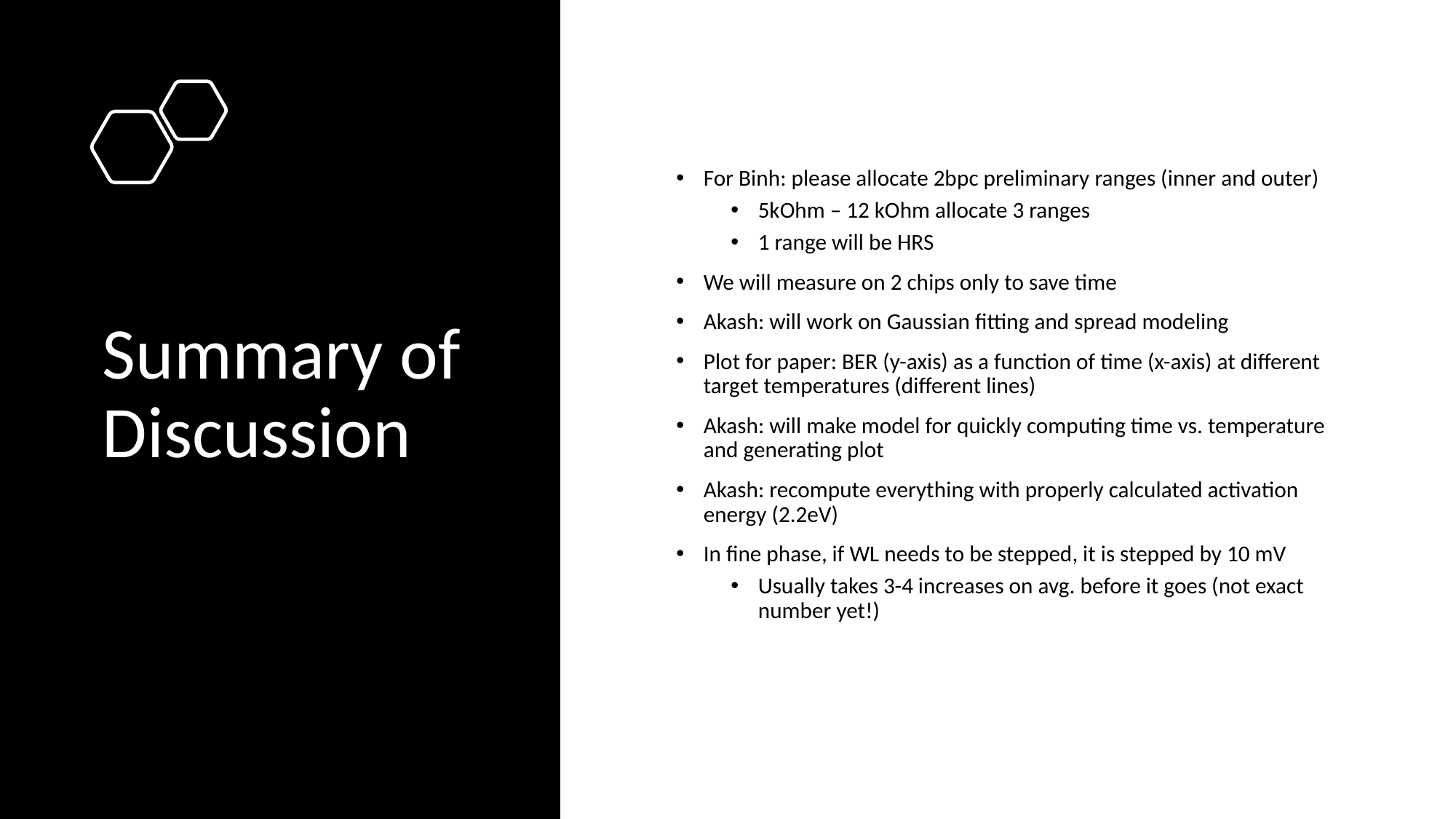

# Summary of Discussion
For Binh: please allocate 2bpc preliminary ranges (inner and outer)
5kOhm – 12 kOhm allocate 3 ranges
1 range will be HRS
We will measure on 2 chips only to save time
Akash: will work on Gaussian fitting and spread modeling
Plot for paper: BER (y-axis) as a function of time (x-axis) at different target temperatures (different lines)
Akash: will make model for quickly computing time vs. temperature and generating plot
Akash: recompute everything with properly calculated activation energy (2.2eV)
In fine phase, if WL needs to be stepped, it is stepped by 10 mV
Usually takes 3-4 increases on avg. before it goes (not exact number yet!)